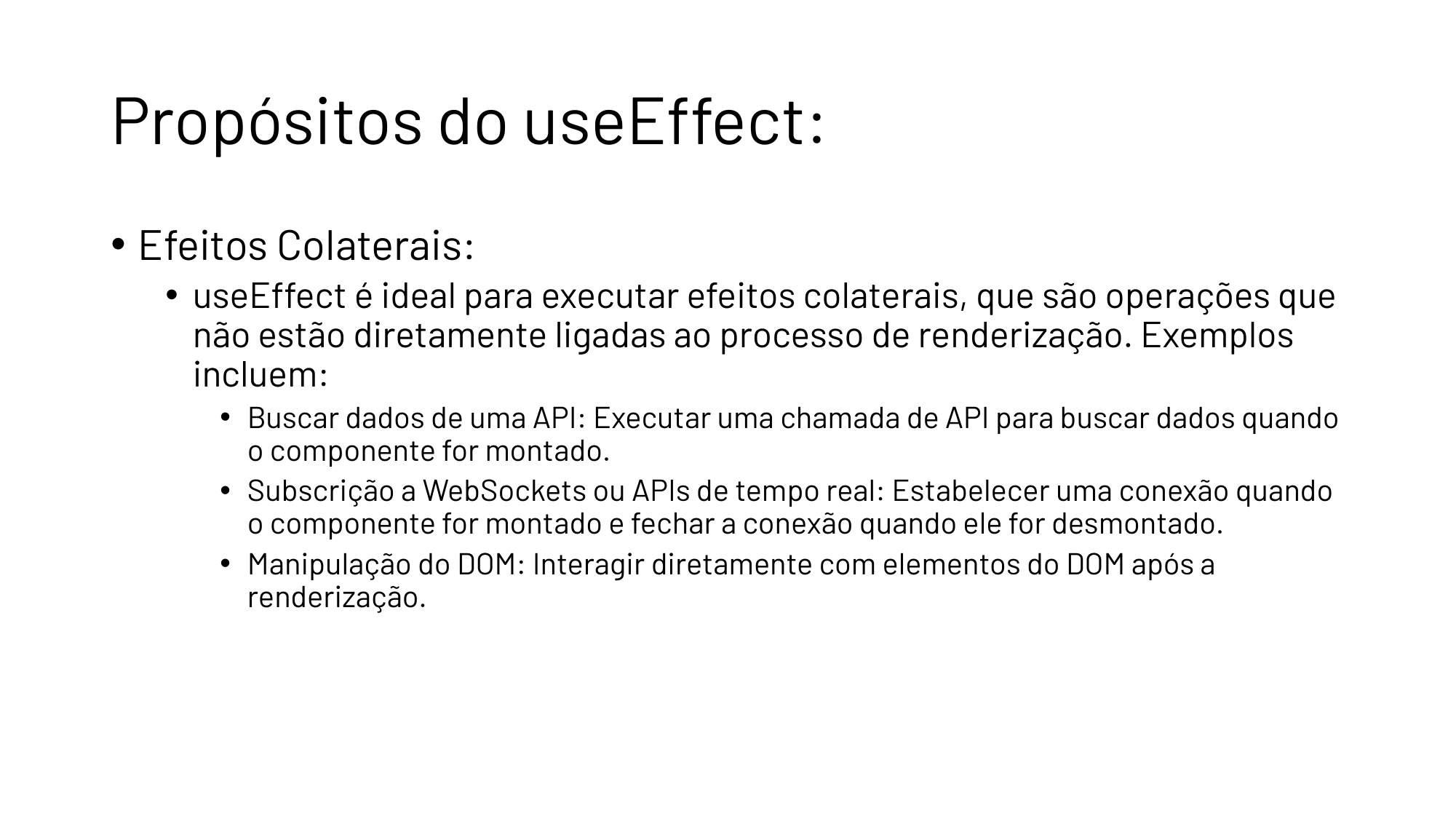

# Propósitos do useEffect:
Efeitos Colaterais:
useEffect é ideal para executar efeitos colaterais, que são operações que não estão diretamente ligadas ao processo de renderização. Exemplos incluem:
Buscar dados de uma API: Executar uma chamada de API para buscar dados quando o componente for montado.
Subscrição a WebSockets ou APIs de tempo real: Estabelecer uma conexão quando o componente for montado e fechar a conexão quando ele for desmontado.
Manipulação do DOM: Interagir diretamente com elementos do DOM após a renderização.